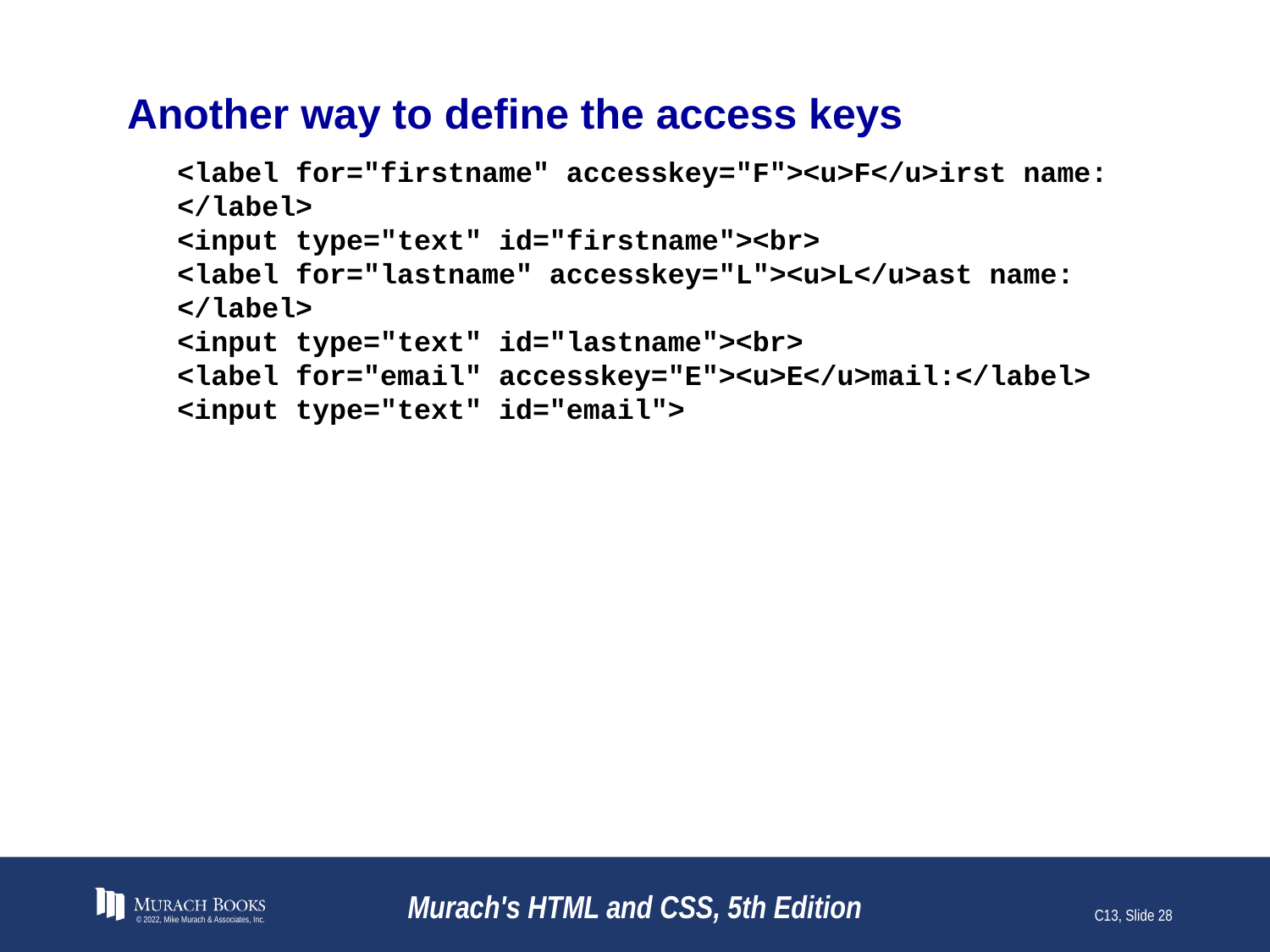

# Another way to define the access keys
<label for="firstname" accesskey="F"><u>F</u>irst name:
</label>
<input type="text" id="firstname"><br>
<label for="lastname" accesskey="L"><u>L</u>ast name:
</label>
<input type="text" id="lastname"><br>
<label for="email" accesskey="E"><u>E</u>mail:</label>
<input type="text" id="email">

© 2022, Mike Murach & Associates, Inc.
Murach's HTML and CSS, 5th Edition

C13, Slide 28